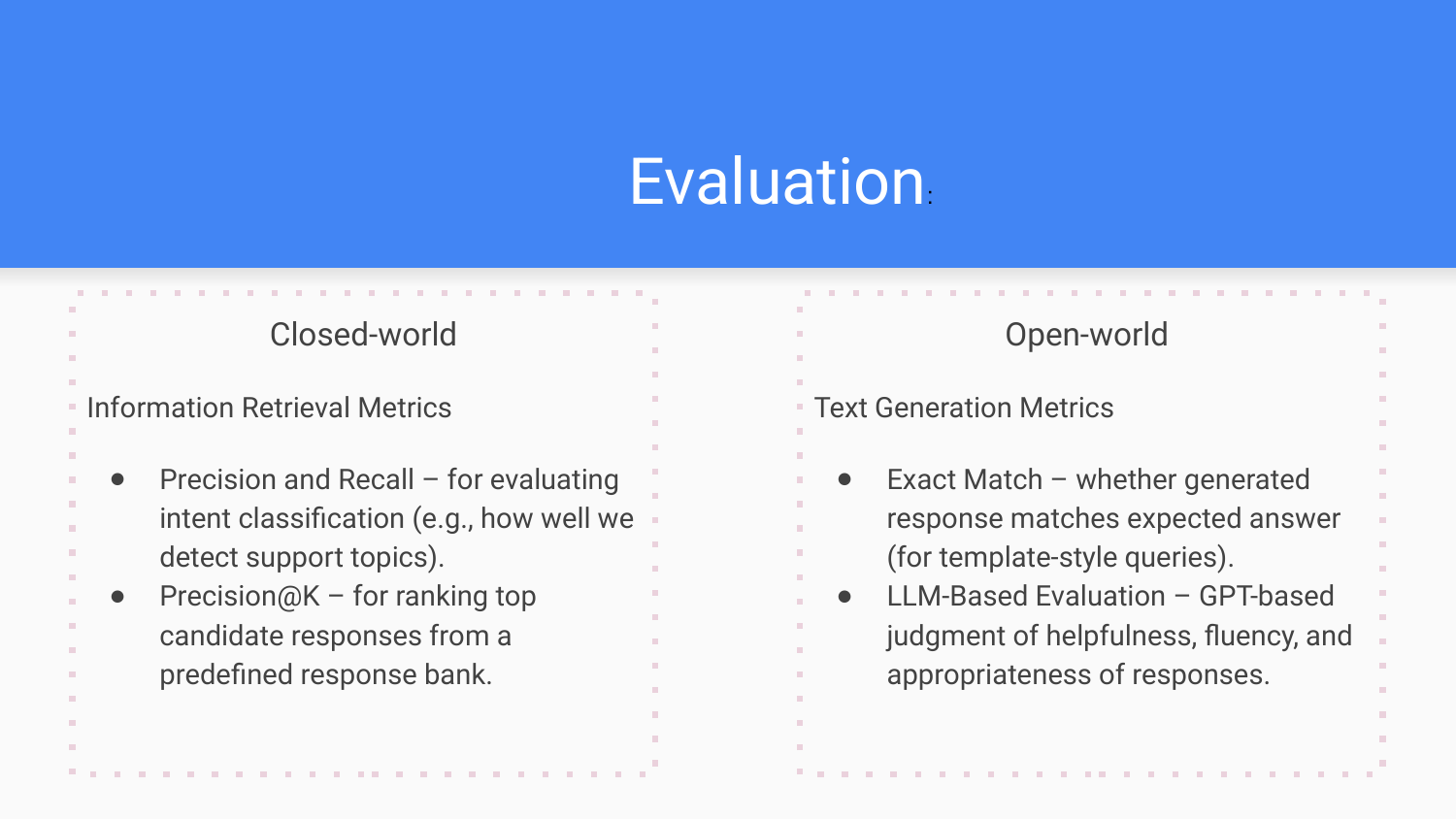

# Evaluation:
Closed-world
Information Retrieval Metrics
Precision and Recall – for evaluating intent classification (e.g., how well we detect support topics).
Precision@K – for ranking top candidate responses from a predefined response bank.
Open-world
Text Generation Metrics
Exact Match – whether generated response matches expected answer (for template-style queries).
LLM-Based Evaluation – GPT-based judgment of helpfulness, fluency, and appropriateness of responses.